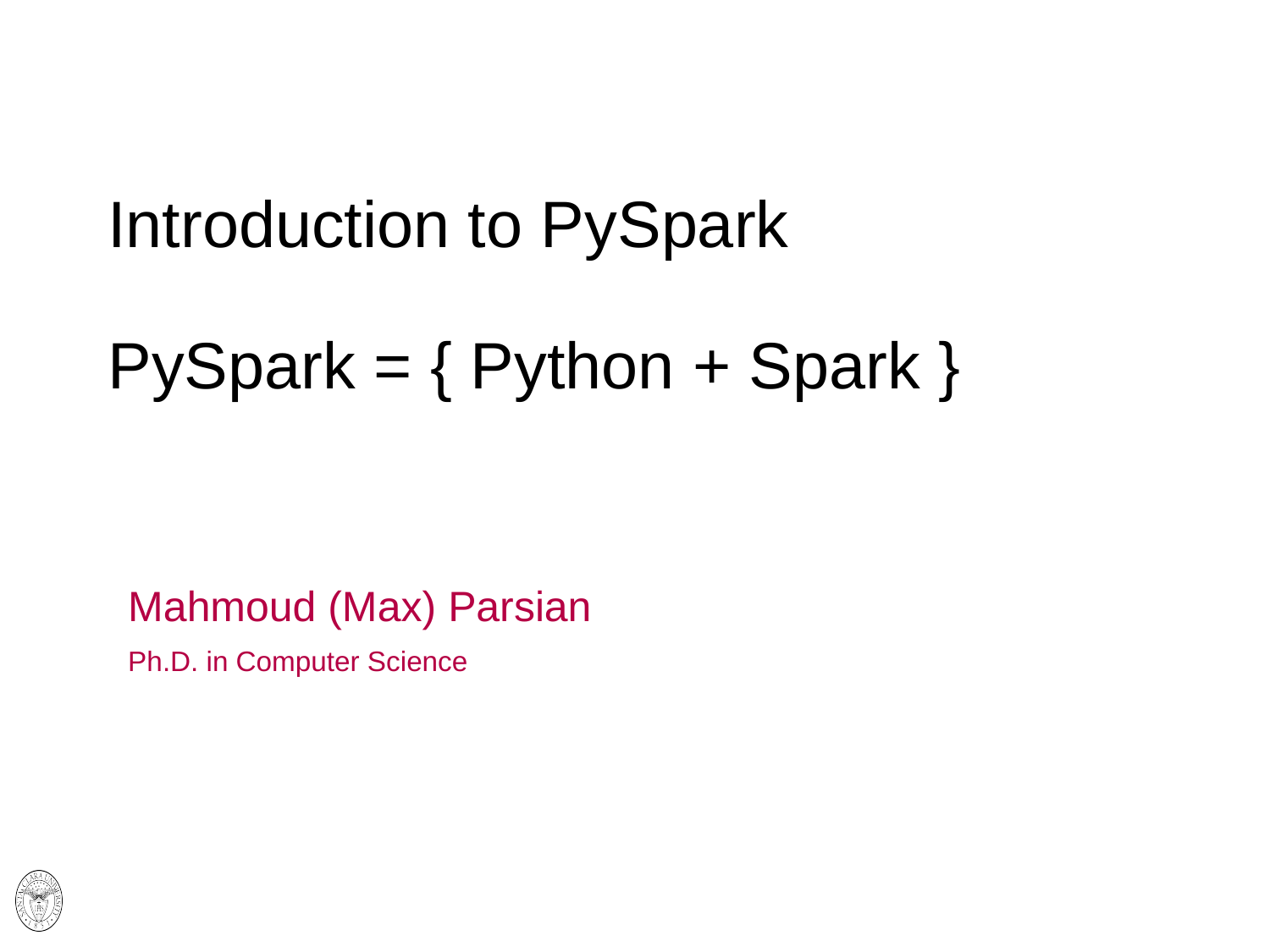

# Introduction to PySpark PySpark = { Python + Spark }
Mahmoud (Max) Parsian
Ph.D. in Computer Science